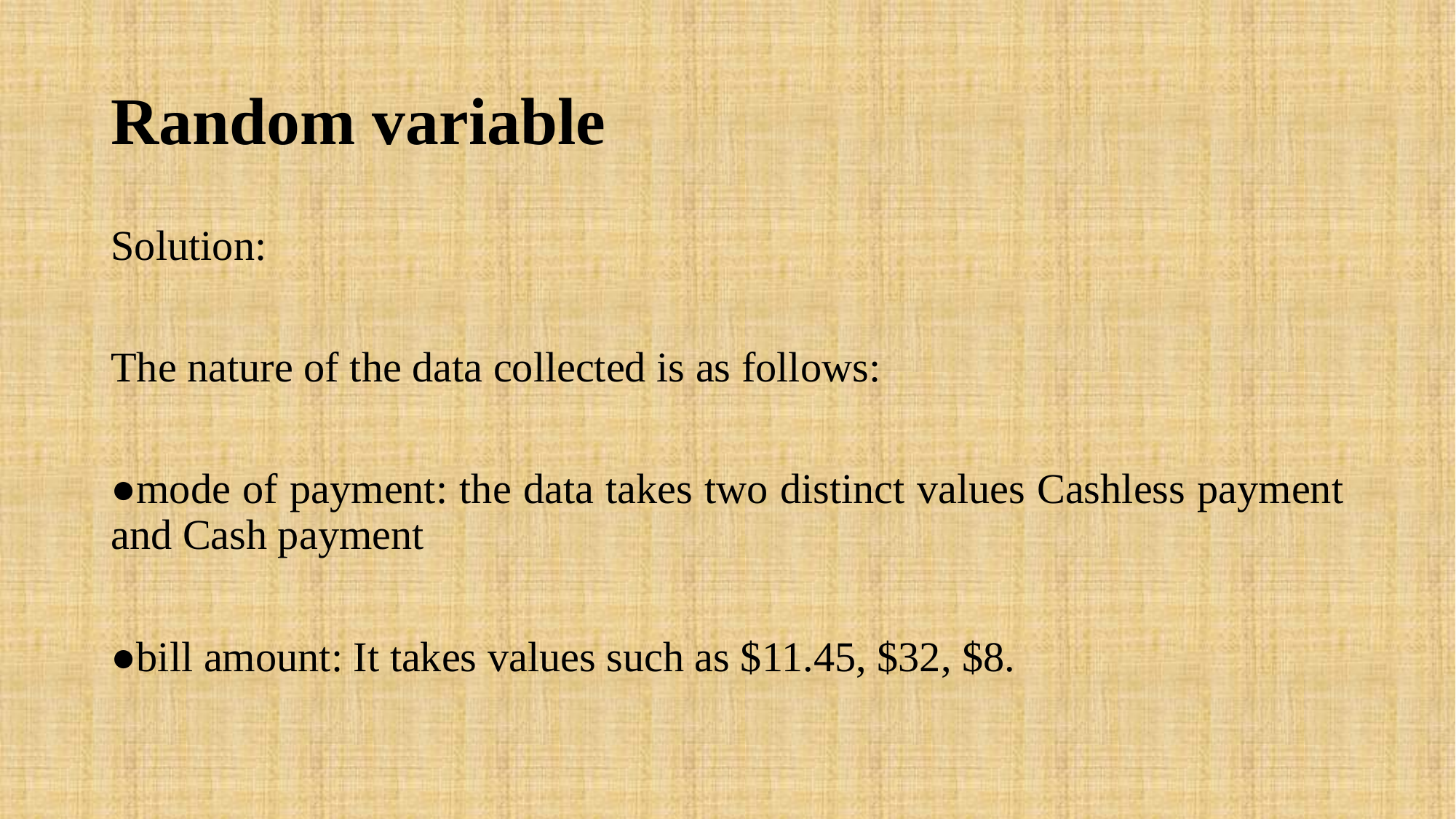

# Random variable
Solution:

The nature of the data collected is as follows:

●mode of payment: the data takes two distinct values Cashless payment and Cash payment

●bill amount: It takes values such as $11.45, $32, $8.